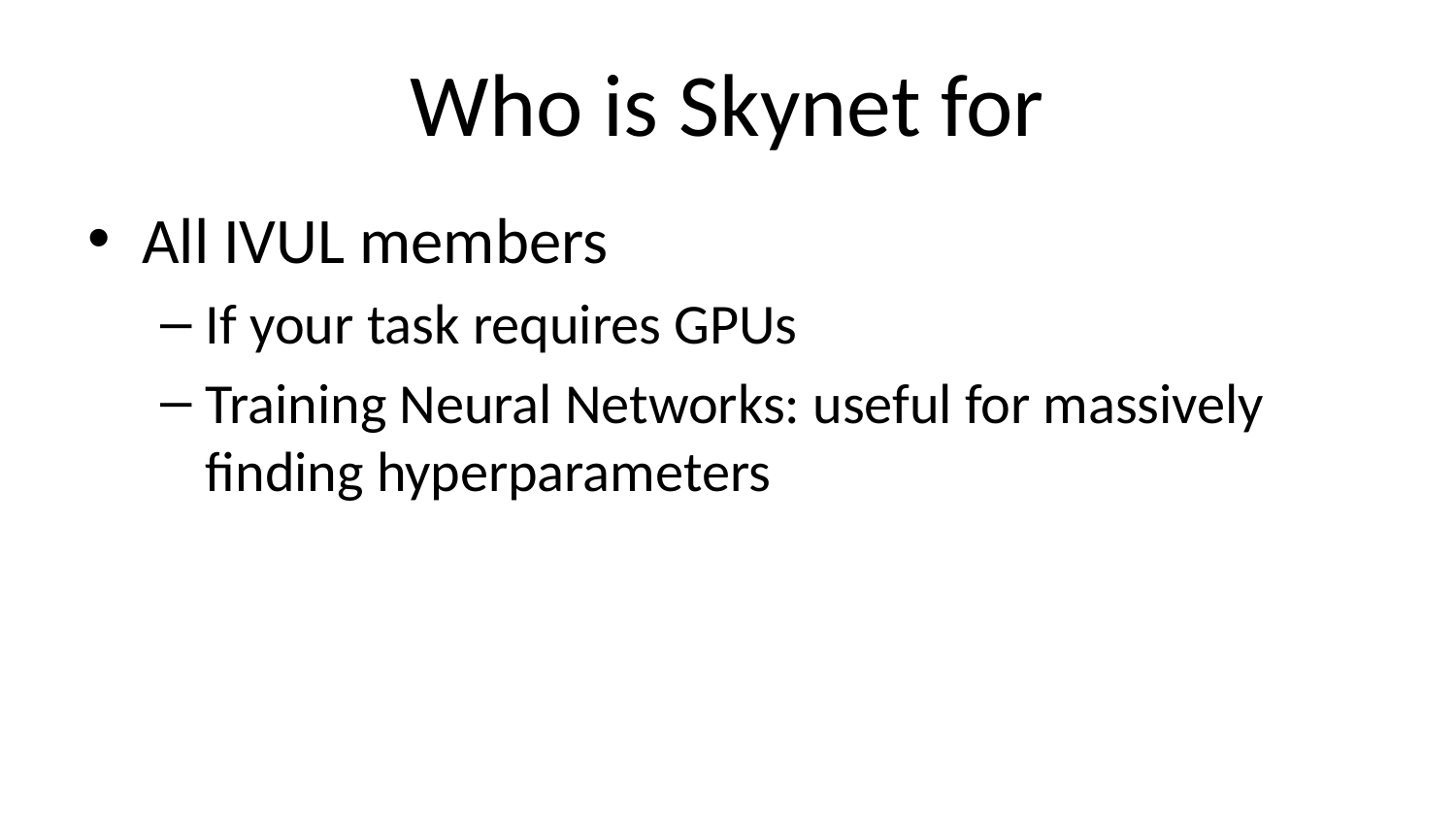

# Who is Skynet for
All IVUL members
If your task requires GPUs
Training Neural Networks: useful for massively finding hyperparameters